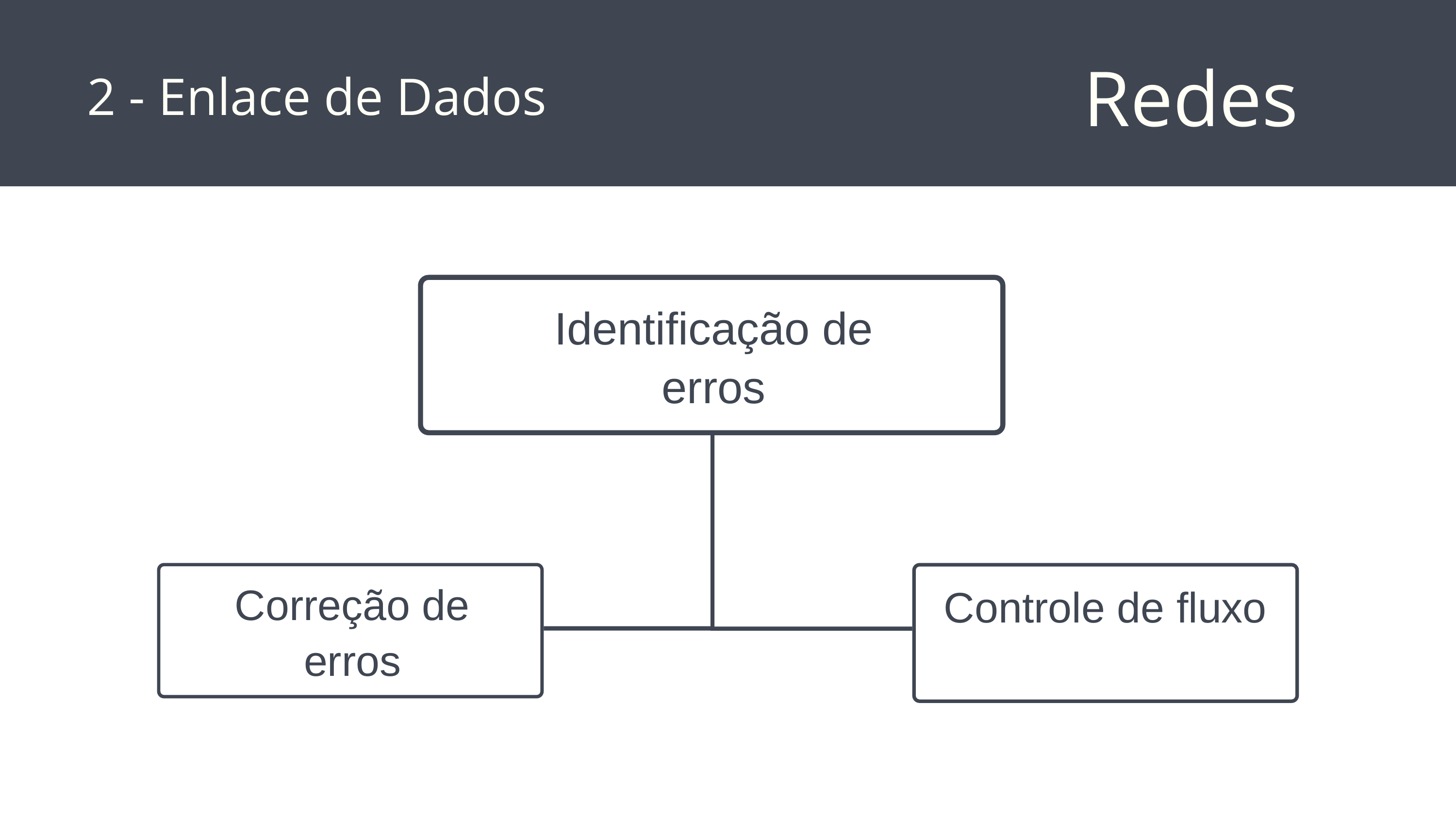

Redes
2 - Enlace de Dados

Identificação de erros

Correção de erros
Controle de fluxo